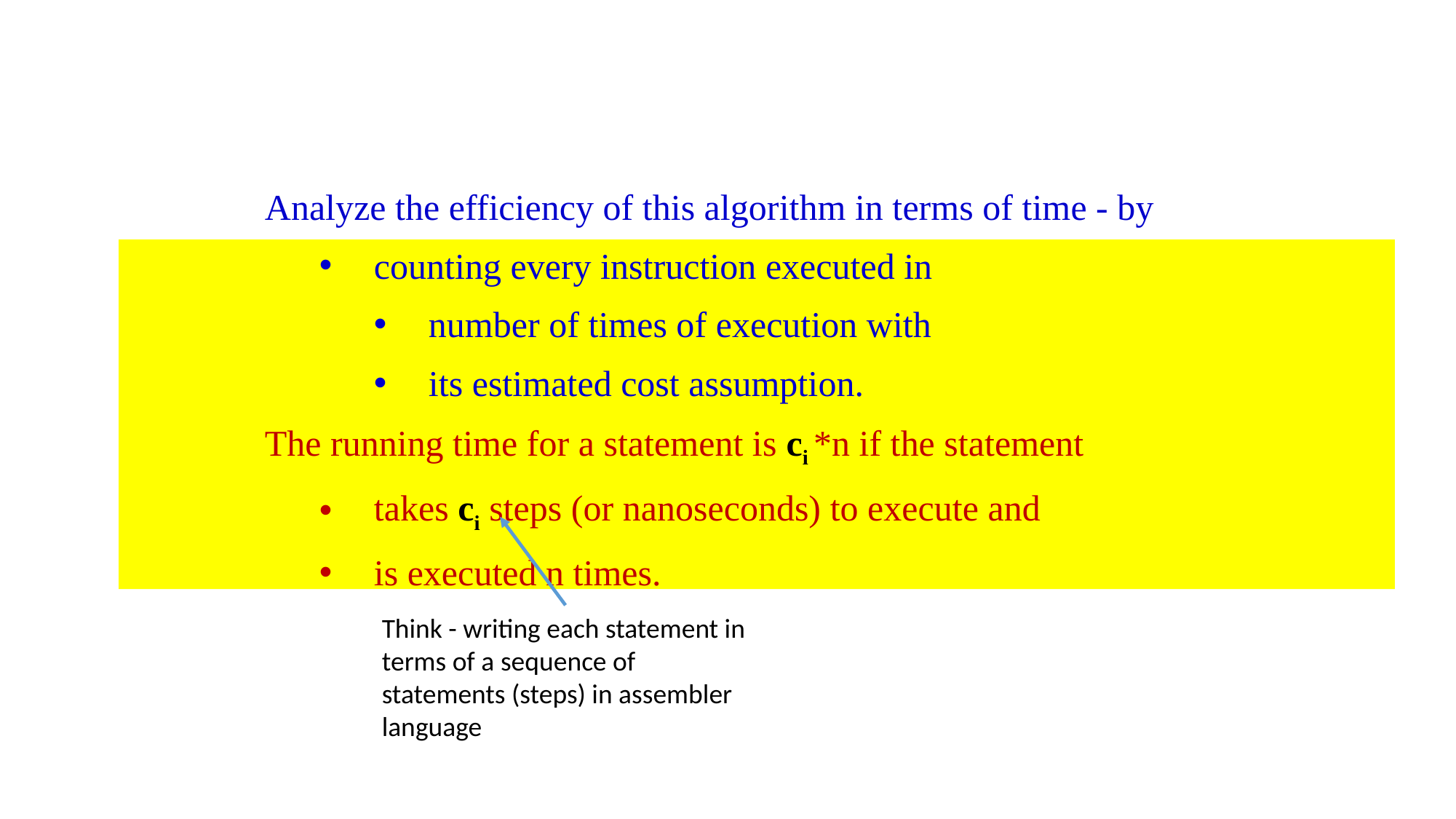

Analyze the efficiency of this algorithm in terms of time - by
counting every instruction executed in
number of times of execution with
its estimated cost assumption.
The running time for a statement is ci *n if the statement
takes ci steps (or nanoseconds) to execute and
is executed n times.

Think - writing each statement in terms of a sequence of statements (steps) in assembler language